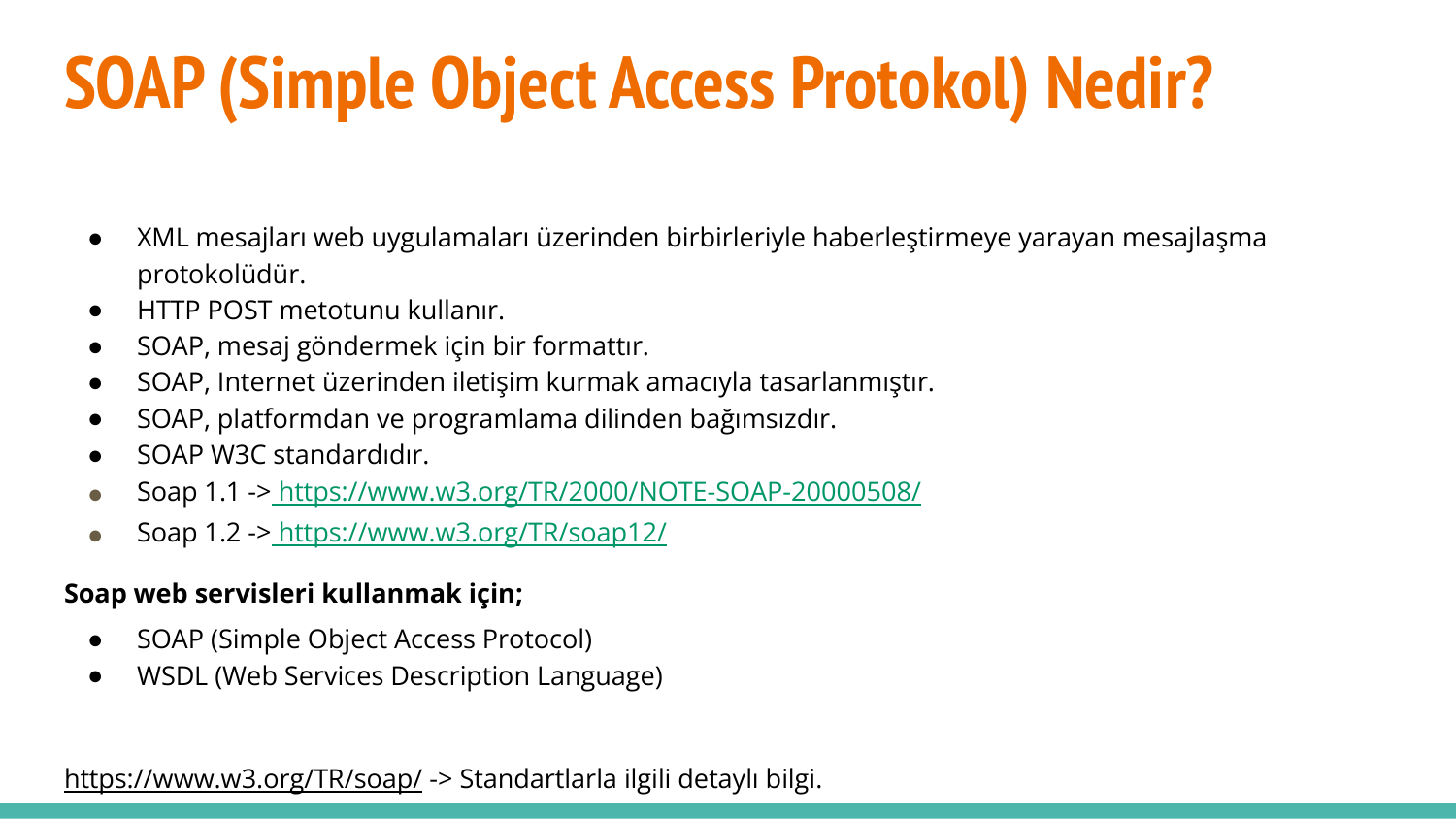

# SOAP (Simple Object Access Protokol) Nedir?
XML mesajları web uygulamaları üzerinden birbirleriyle haberleştirmeye yarayan mesajlaşma protokolüdür.
HTTP POST metotunu kullanır.
SOAP, mesaj göndermek için bir formattır.
SOAP, Internet üzerinden iletişim kurmak amacıyla tasarlanmıştır.
SOAP, platformdan ve programlama dilinden bağımsızdır.
SOAP W3C standardıdır.
Soap 1.1 -> https://www.w3.org/TR/2000/NOTE-SOAP-20000508/
Soap 1.2 -> https://www.w3.org/TR/soap12/
Soap web servisleri kullanmak için;
SOAP (Simple Object Access Protocol)
WSDL (Web Services Description Language)

https://www.w3.org/TR/soap/ -> Standartlarla ilgili detaylı bilgi.